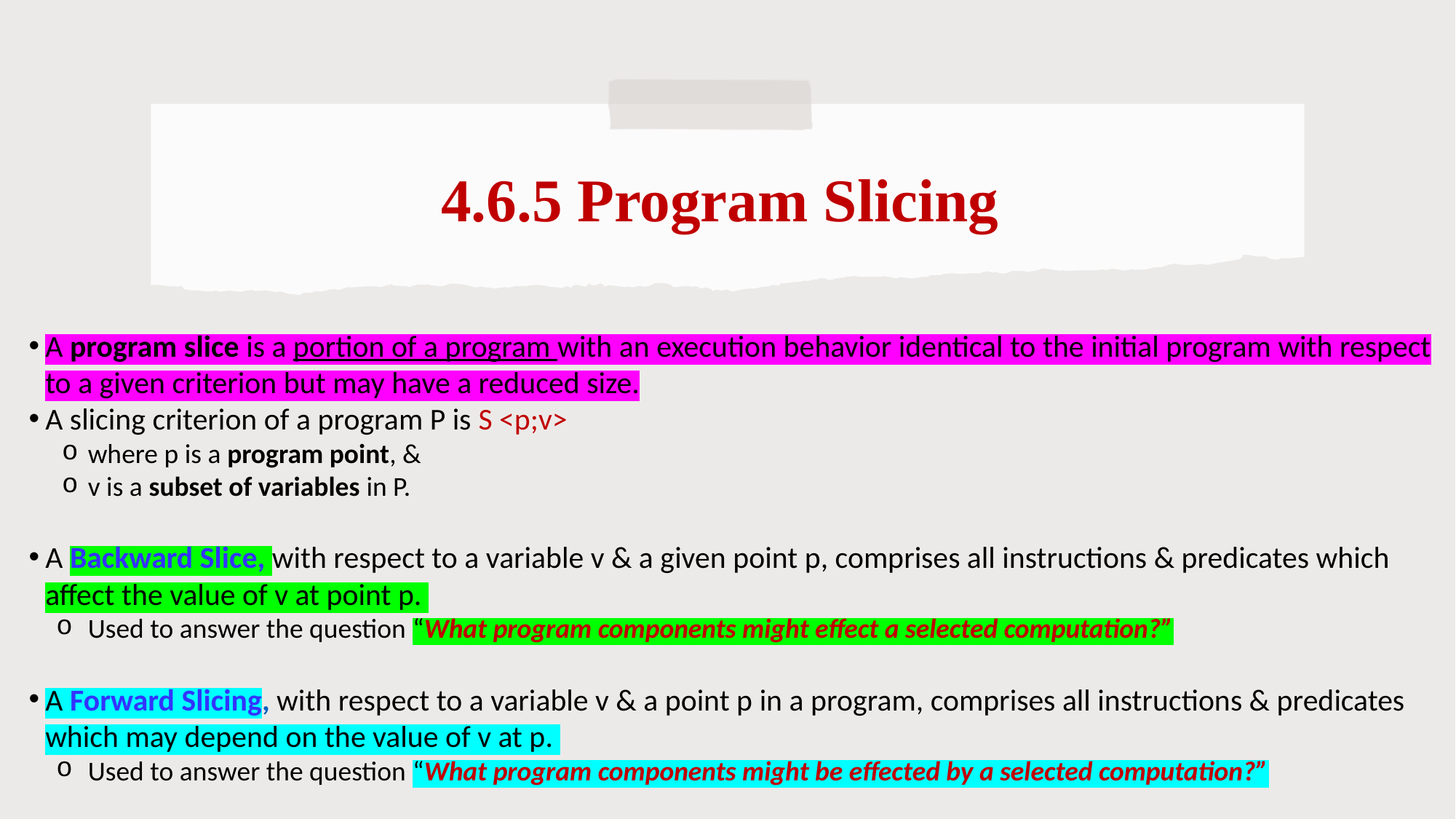

4.6.5 Program Slicing
A program slice is a portion of a program with an execution behavior identical to the initial program with respect to a given criterion but may have a reduced size.
A slicing criterion of a program P is S <p;v>
where p is a program point, &
v is a subset of variables in P.

A Backward Slice, with respect to a variable v & a given point p, comprises all instructions & predicates which affect the value of v at point p.
Used to answer the question “What program components might effect a selected computation?”

A Forward Slicing, with respect to a variable v & a point p in a program, comprises all instructions & predicates which may depend on the value of v at p.
Used to answer the question “What program components might be effected by a selected computation?”